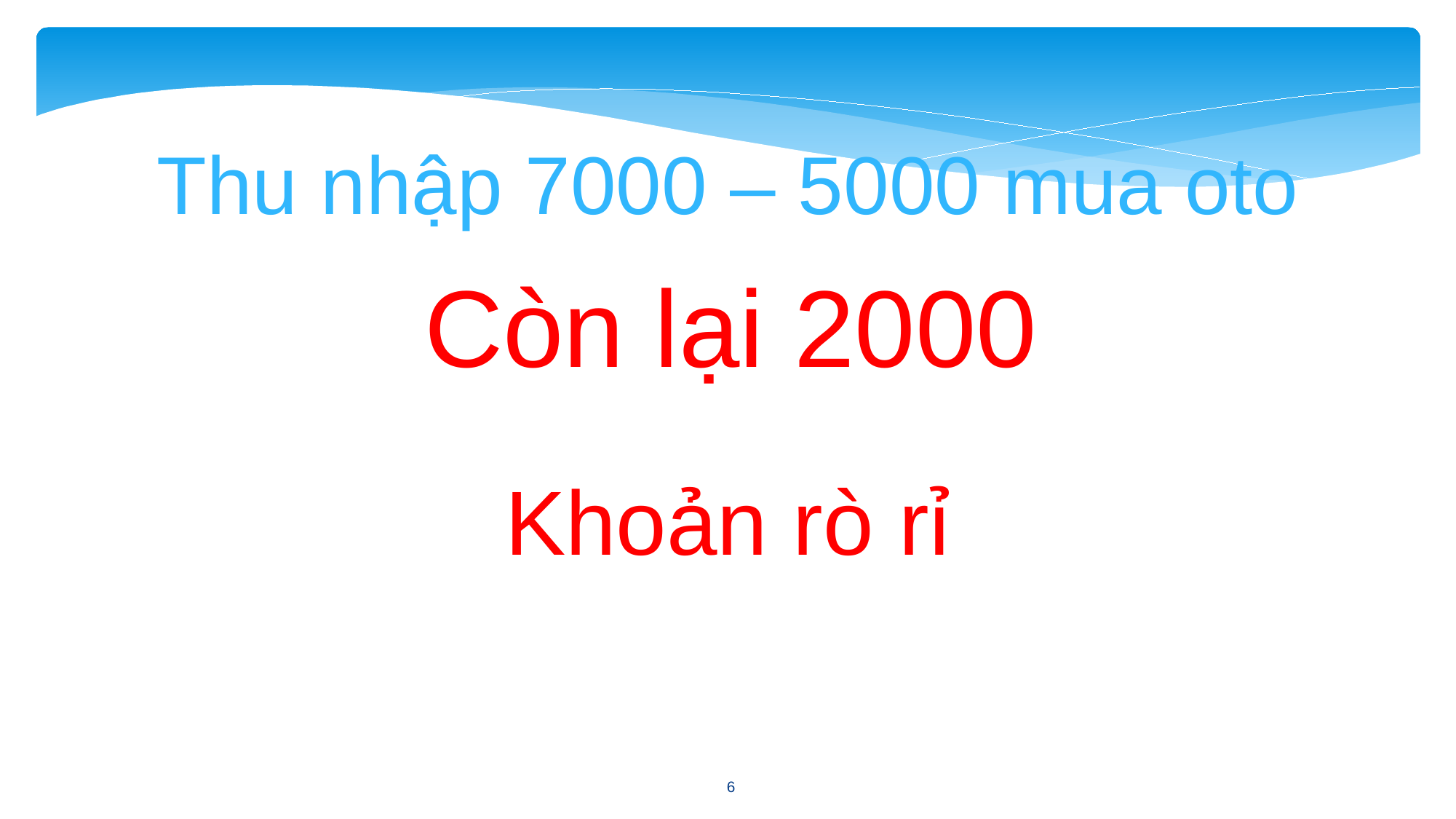

Thu nhập 7000 – 5000 mua oto
Còn lại 2000
Khoản rò rỉ
6